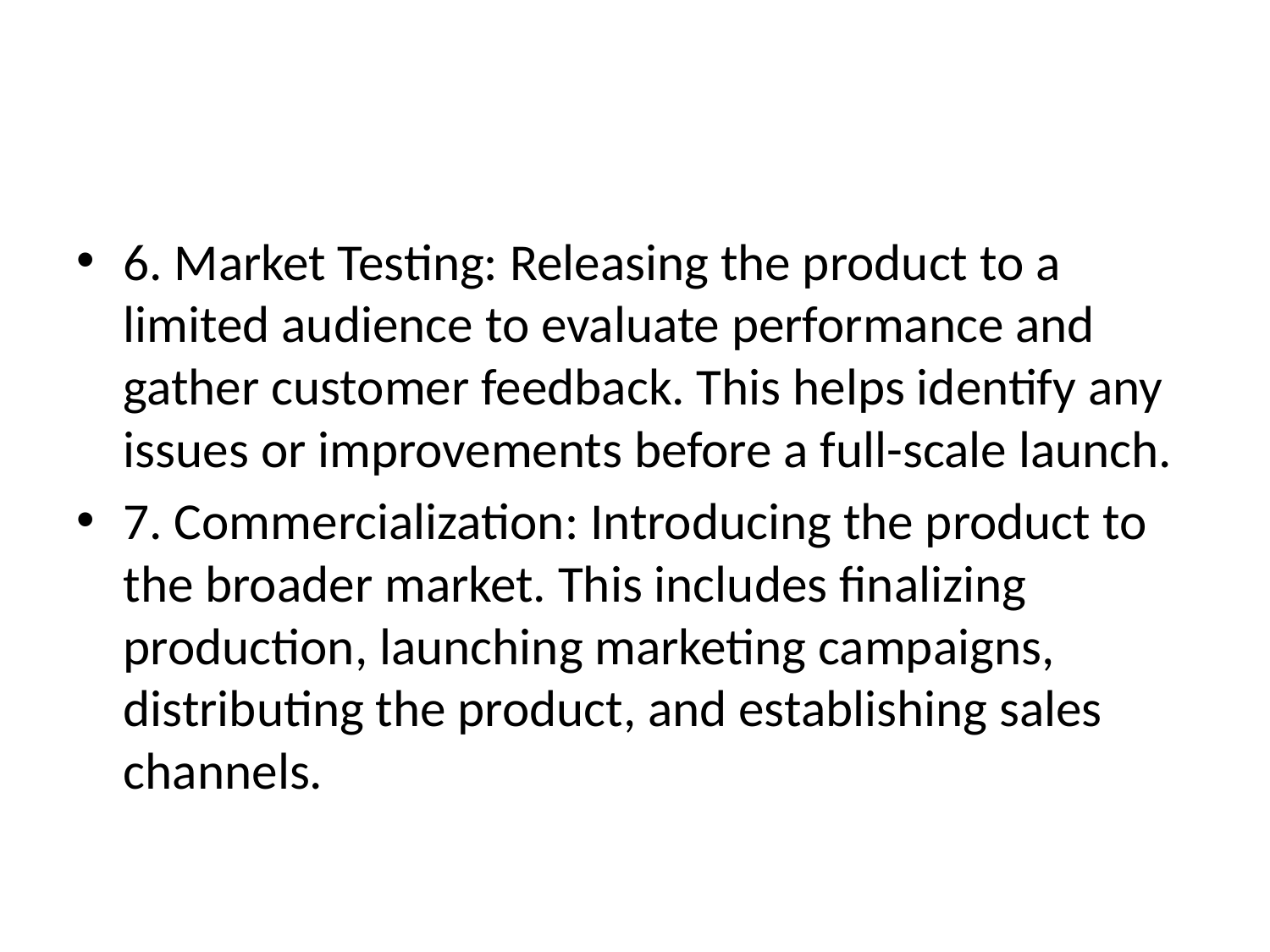

#
6. Market Testing: Releasing the product to a limited audience to evaluate performance and gather customer feedback. This helps identify any issues or improvements before a full-scale launch.
7. Commercialization: Introducing the product to the broader market. This includes finalizing production, launching marketing campaigns, distributing the product, and establishing sales channels.